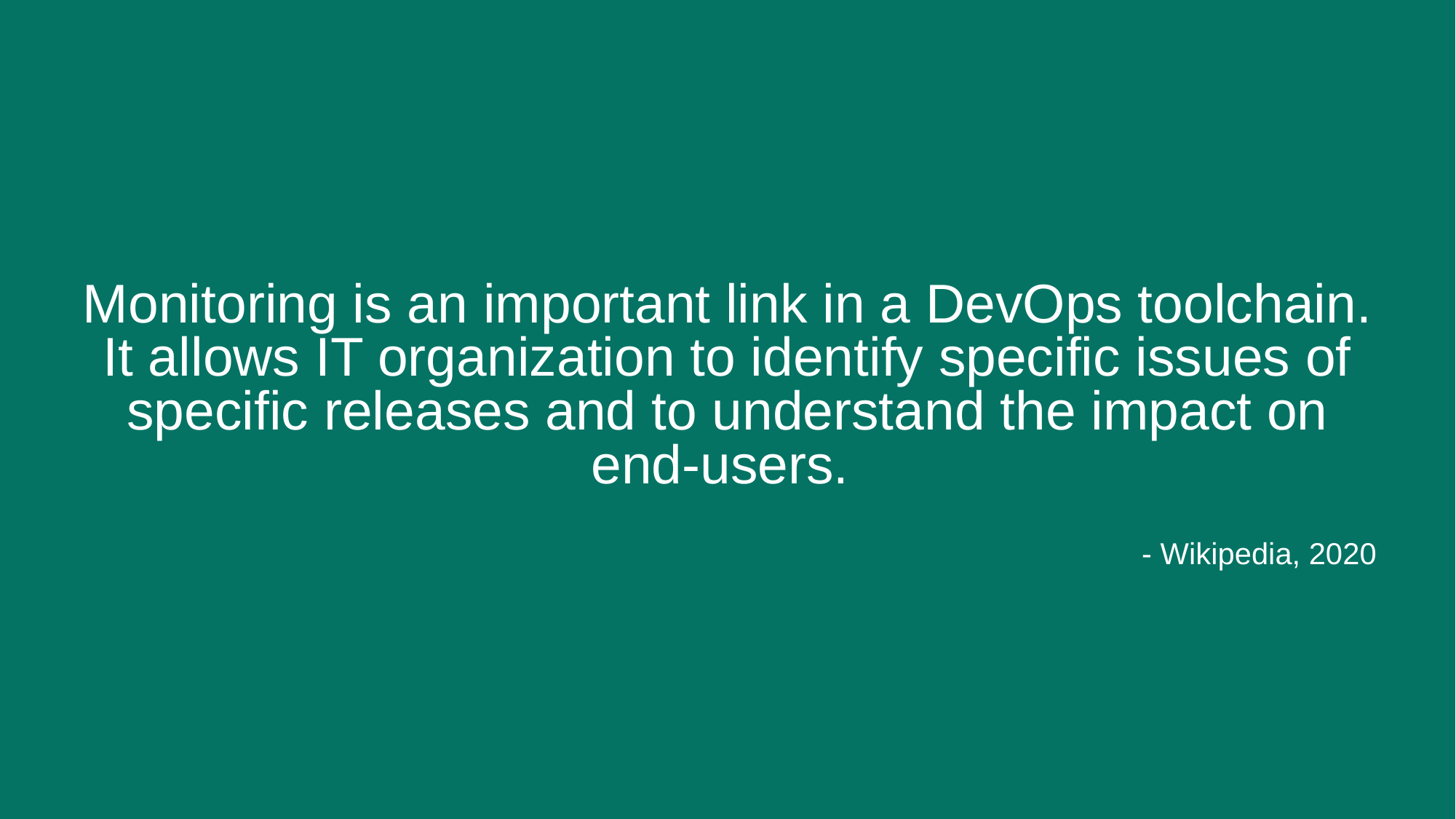

Monitoring is an important link in a DevOps toolchain. It allows IT organization to identify specific issues of specific releases and to understand the impact on end-users.
- Wikipedia, 2020